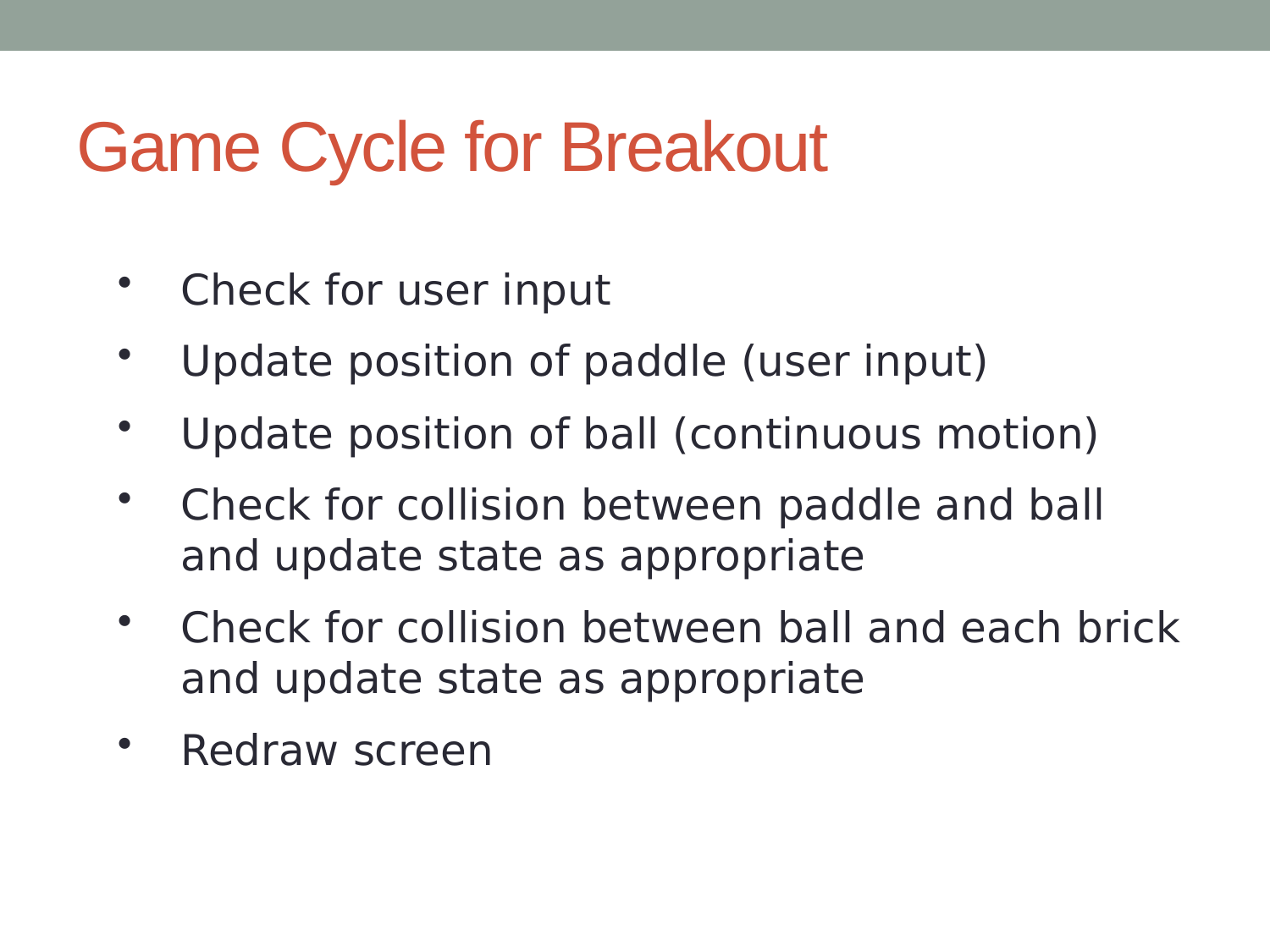

# Game Cycle for Breakout
Check for user input
Update position of paddle (user input)
Update position of ball (continuous motion)
Check for collision between paddle and ball and update state as appropriate
Check for collision between ball and each brick and update state as appropriate
Redraw screen